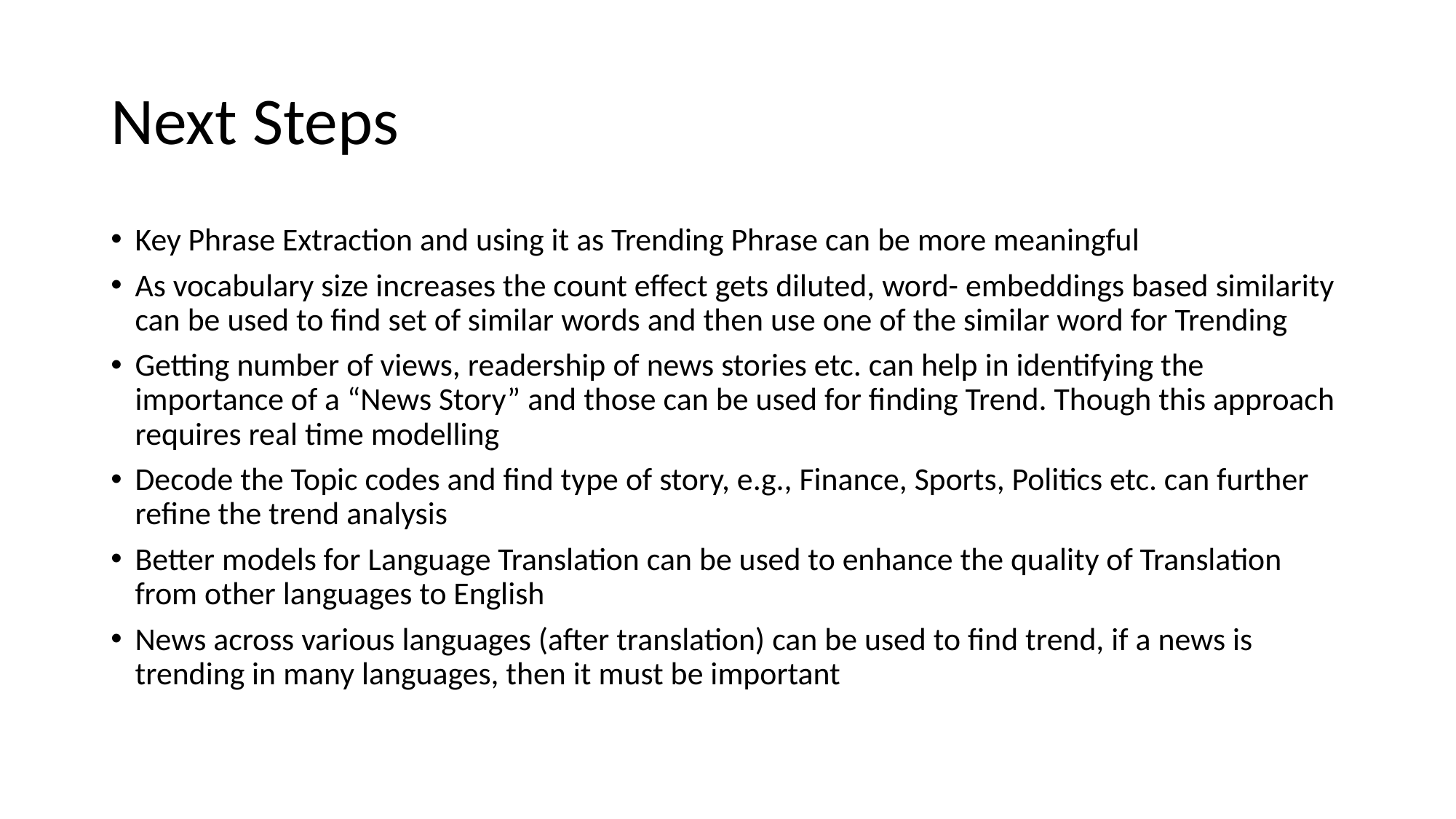

# Next Steps
Key Phrase Extraction and using it as Trending Phrase can be more meaningful
As vocabulary size increases the count effect gets diluted, word- embeddings based similarity can be used to find set of similar words and then use one of the similar word for Trending
Getting number of views, readership of news stories etc. can help in identifying the importance of a “News Story” and those can be used for finding Trend. Though this approach requires real time modelling
Decode the Topic codes and find type of story, e.g., Finance, Sports, Politics etc. can further refine the trend analysis
Better models for Language Translation can be used to enhance the quality of Translation from other languages to English
News across various languages (after translation) can be used to find trend, if a news is trending in many languages, then it must be important